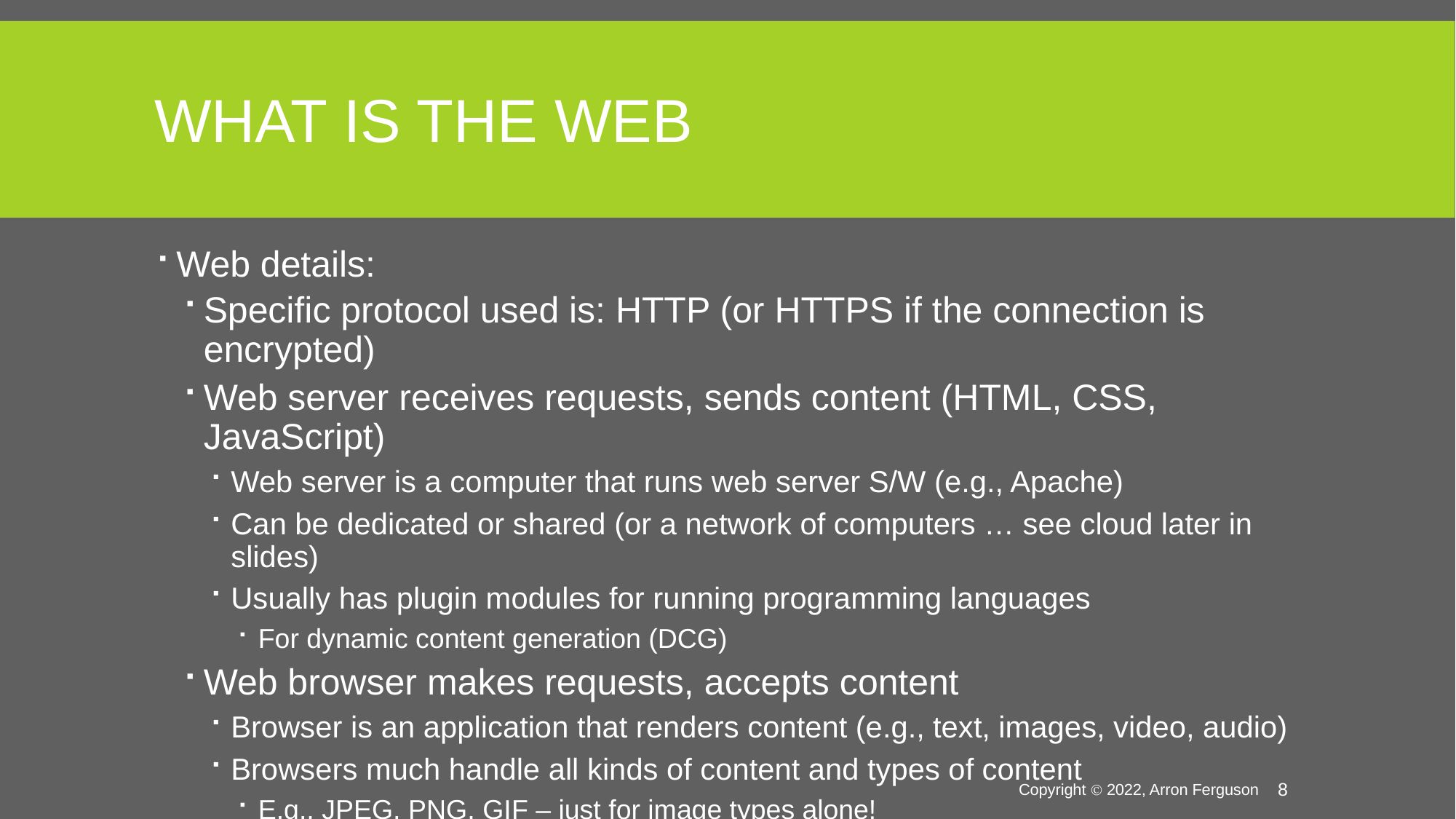

# What is the Web
Web details:
Specific protocol used is: HTTP (or HTTPS if the connection is encrypted)
Web server receives requests, sends content (HTML, CSS, JavaScript)
Web server is a computer that runs web server S/W (e.g., Apache)
Can be dedicated or shared (or a network of computers … see cloud later in slides)
Usually has plugin modules for running programming languages
For dynamic content generation (DCG)
Web browser makes requests, accepts content
Browser is an application that renders content (e.g., text, images, video, audio)
Browsers much handle all kinds of content and types of content
E.g., JPEG, PNG, GIF – just for image types alone!
Copyright Ⓒ 2022, Arron Ferguson
8